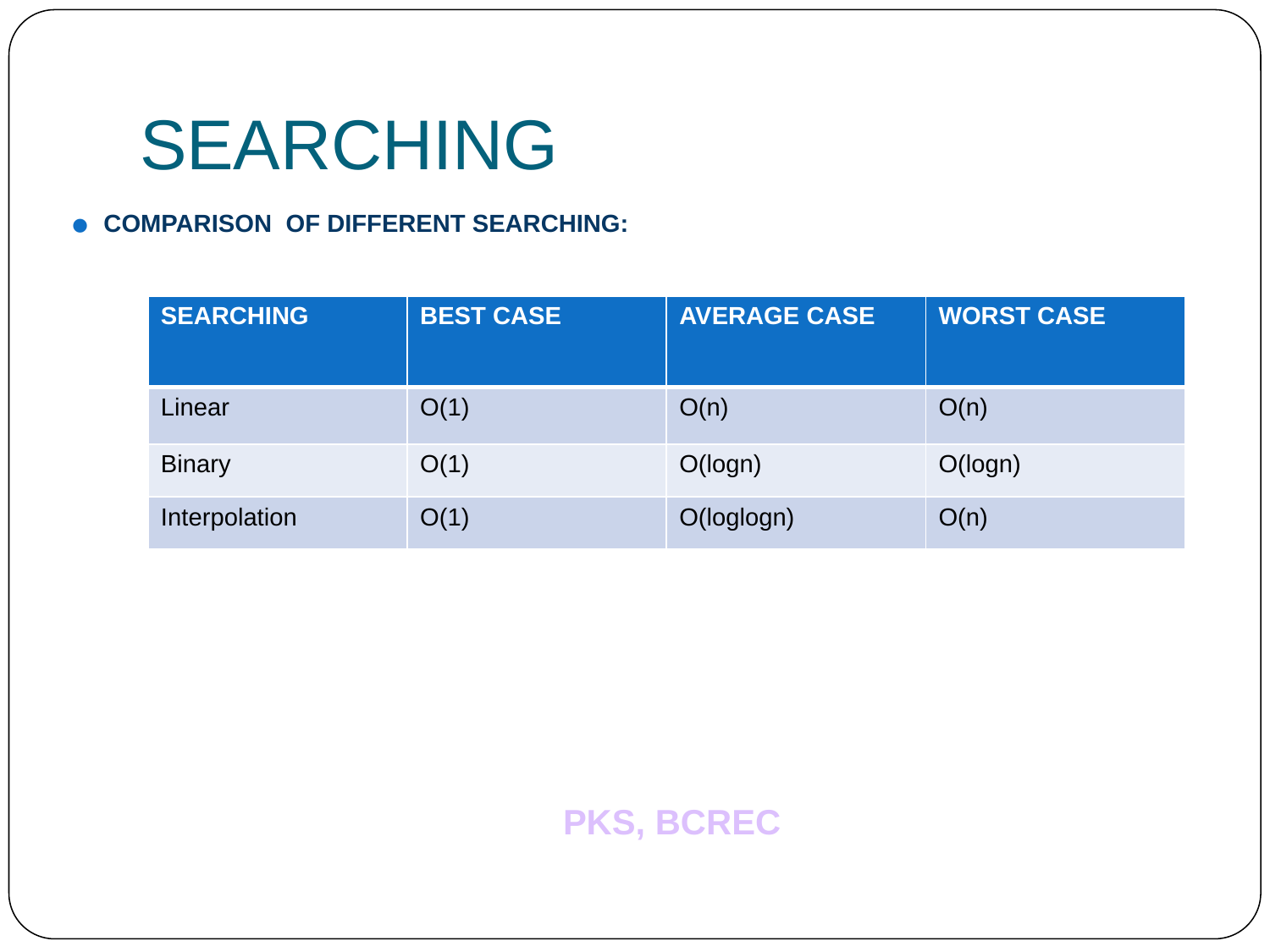

# SEARCHING
COMPARISON  OF DIFFERENT SEARCHING:

| SEARCHING | BEST CASE | AVERAGE CASE | WORST CASE |
| --- | --- | --- | --- |
| Linear | O(1) | O(n) | O(n) |
| Binary | O(1) | O(logn) | O(logn) |
| Interpolation | O(1) | O(loglogn) | O(n) |